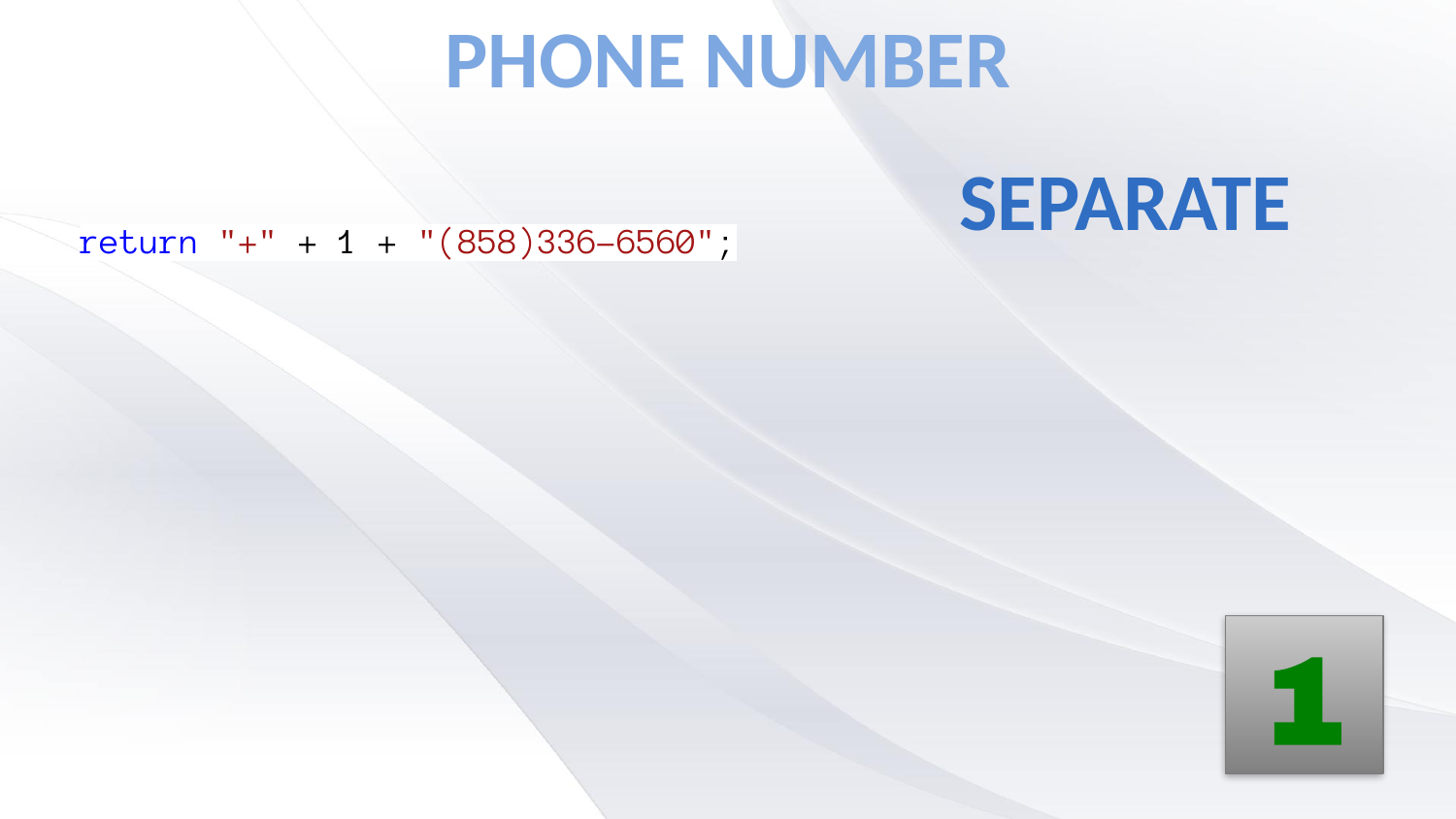

# Phone Number
Separate

return "+" + 1 + "(858)336-6560";
1